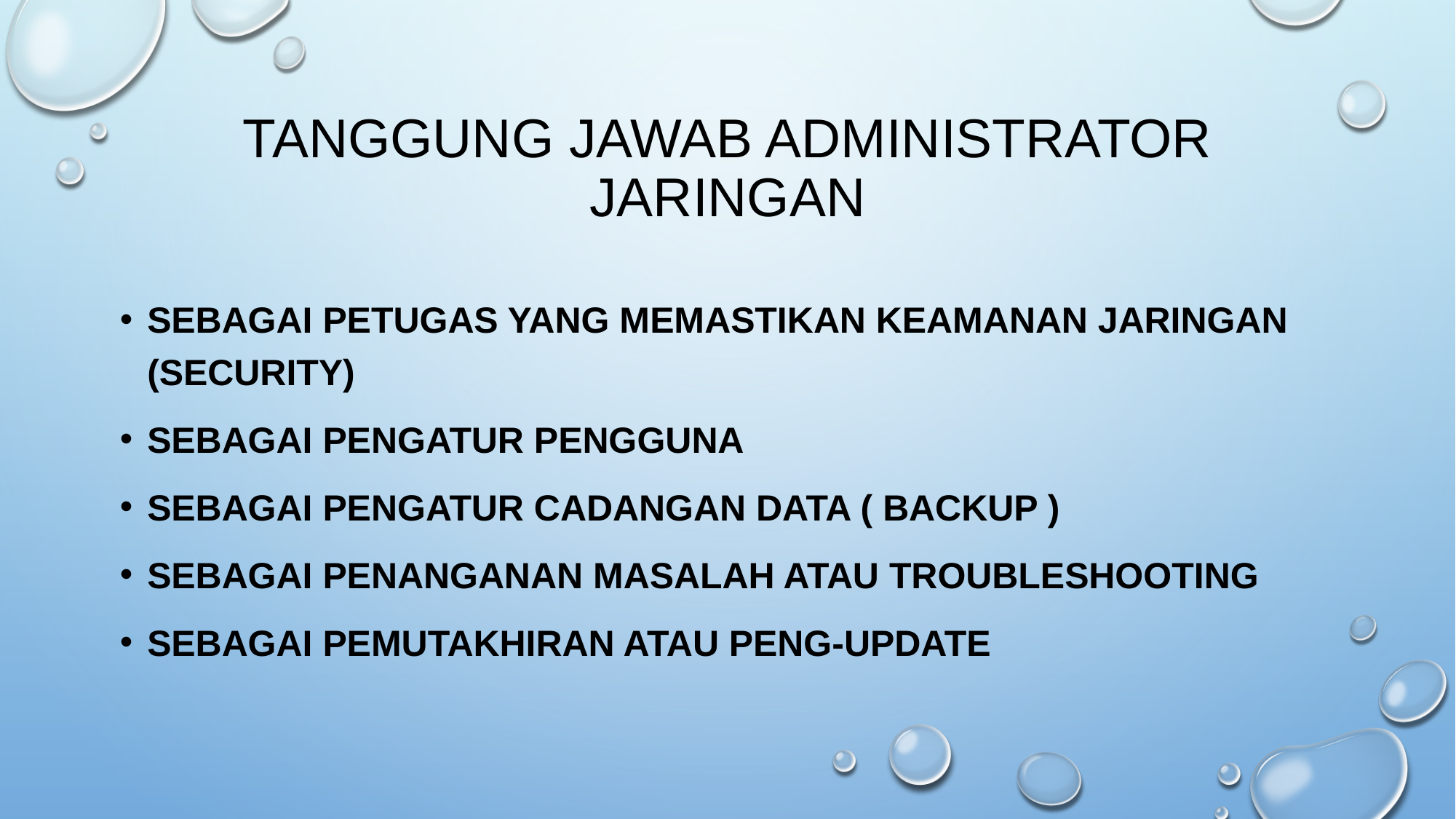

# TANGGUNG JAWAB ADMINISTRATOR JARINGAN
Sebagai petugas yang memastikan keamanan jaringan (security)
Sebagai pengatur pengguna
Sebagai pengatur cadangan data ( backup )
Sebagai penanganan masalah atau troubleshooting
Sebagai pemutakhiran atau peng-update